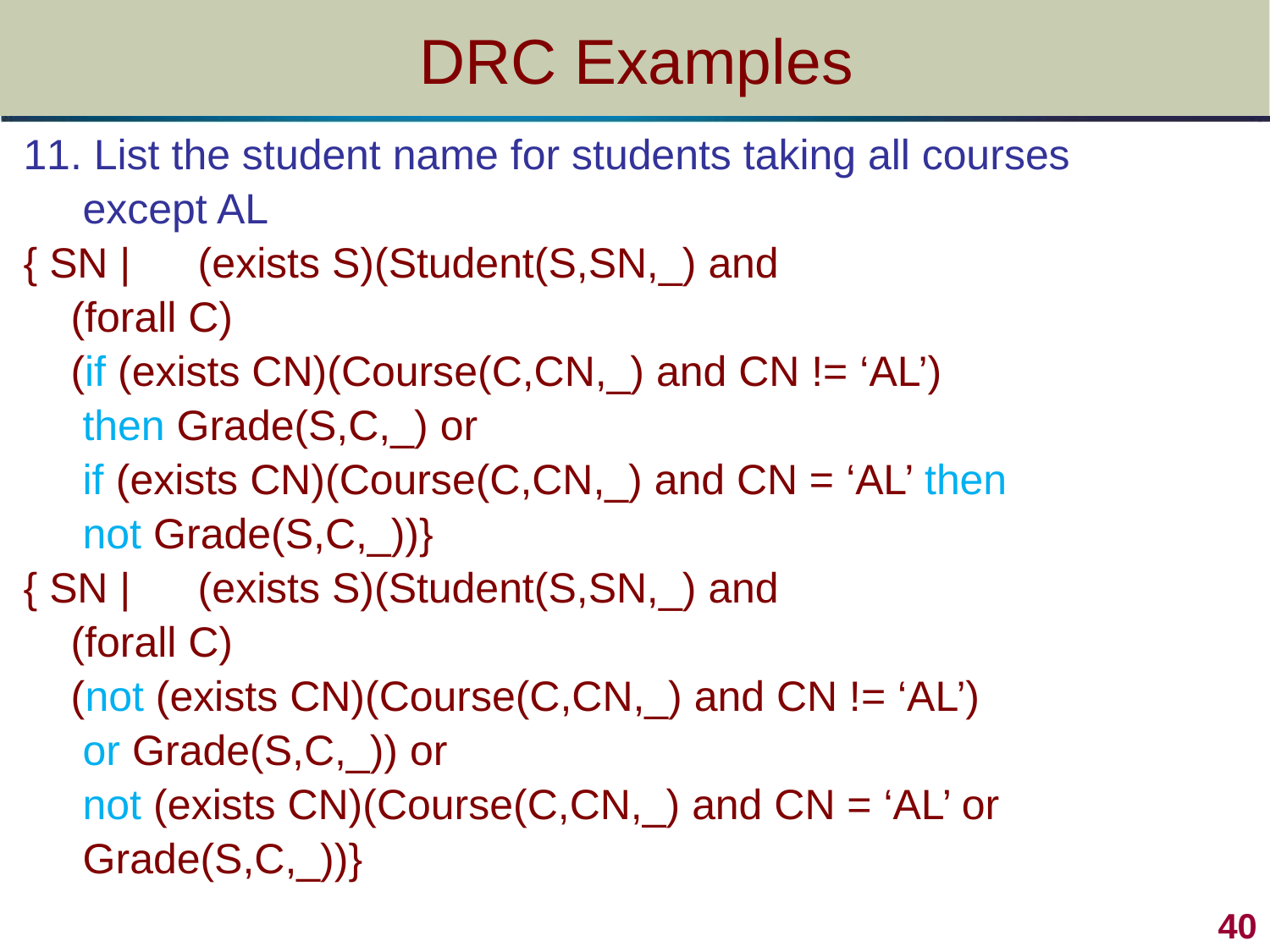

# DRC Examples
11. List the student name for students taking all courses
	 except AL
{ SN | 	(exists S)(Student(S,SN,_) and
    (forall C)
    (if (exists CN)(Course(C,CN,_) and CN != ‘AL’)
     then Grade(S,C,_) or
	 if (exists CN)(Course(C,CN,_) and CN = ‘AL’ then
	 not Grade(S,C,_))}
{ SN | 	(exists S)(Student(S,SN,_) and
    (forall C)
	(not (exists CN)(Course(C,CN,_) and CN != ‘AL’)
	 or Grade(S,C,_)) or
	 not (exists CN)(Course(C,CN,_) and CN = ‘AL’ or
	 Grade(S,C,_))}

40